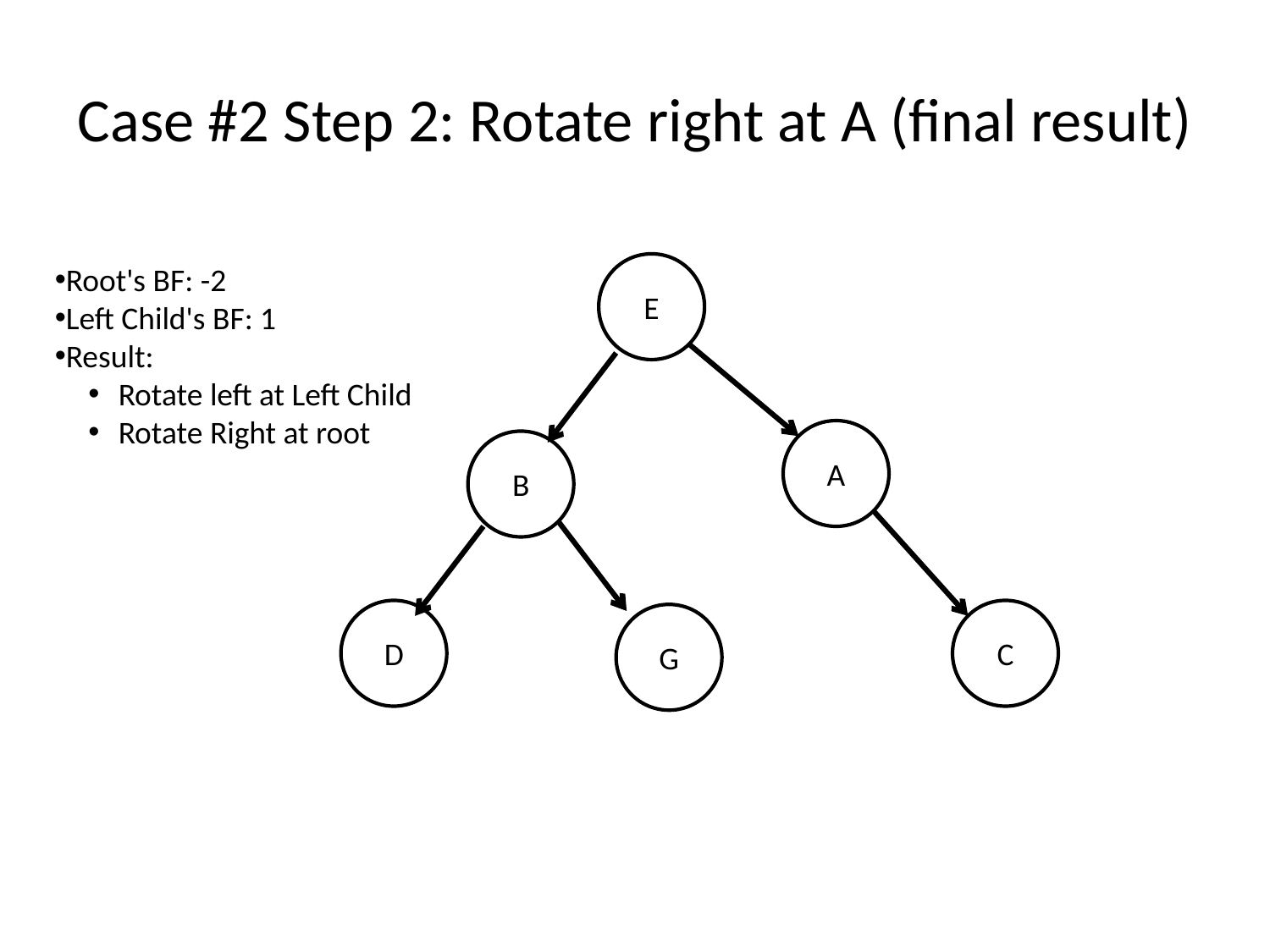

# Case #2 Step 2: Rotate right at A (final result)
E
Root's BF: -2
Left Child's BF: 1
Result:
Rotate left at Left Child
Rotate Right at root

A
B
D
C
G